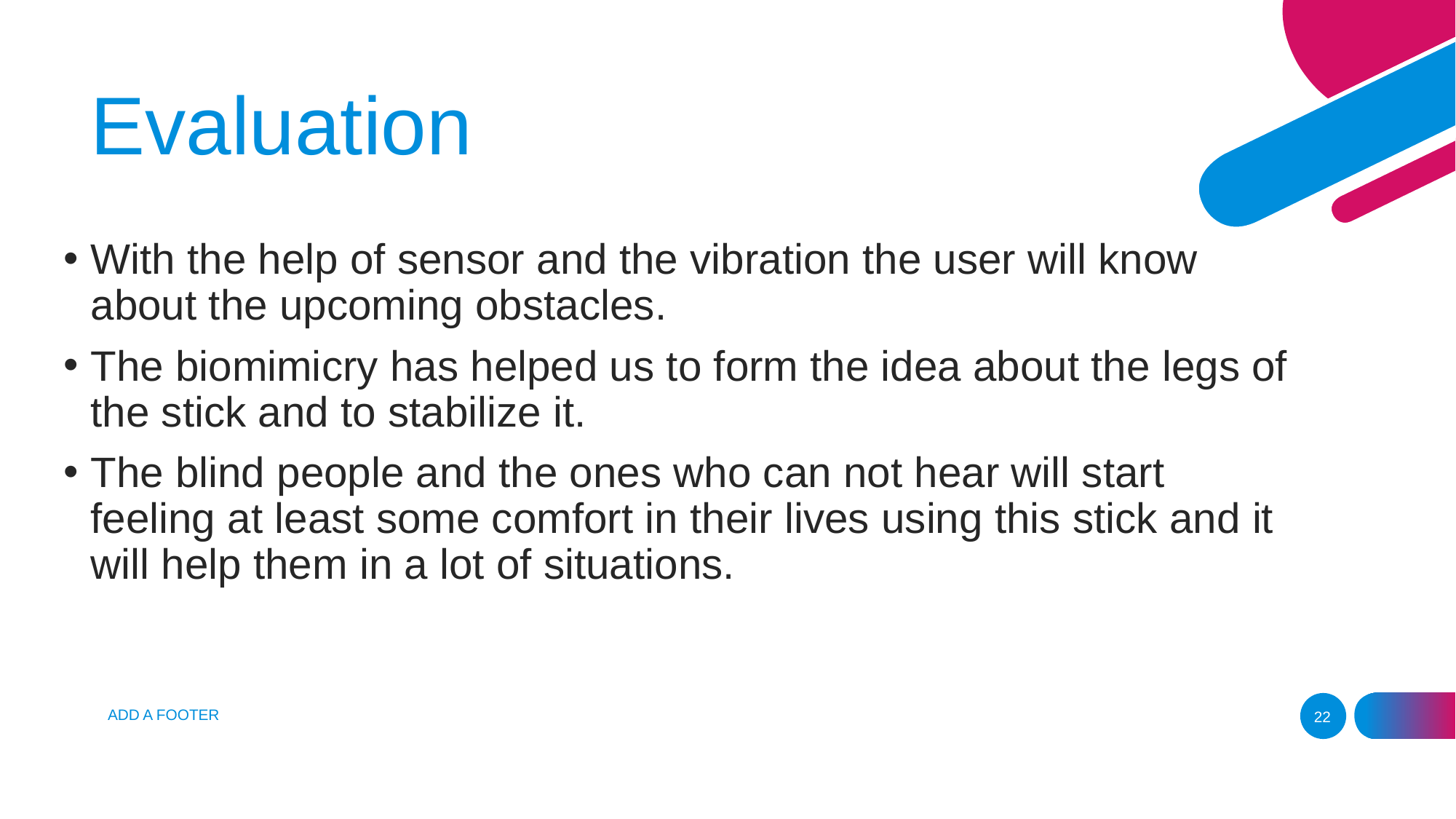

Evaluation
With the help of sensor and the vibration the user will know about the upcoming obstacles.
The biomimicry has helped us to form the idea about the legs of the stick and to stabilize it.
The blind people and the ones who can not hear will start feeling at least some comfort in their lives using this stick and it will help them in a lot of situations.
ADD A FOOTER
22